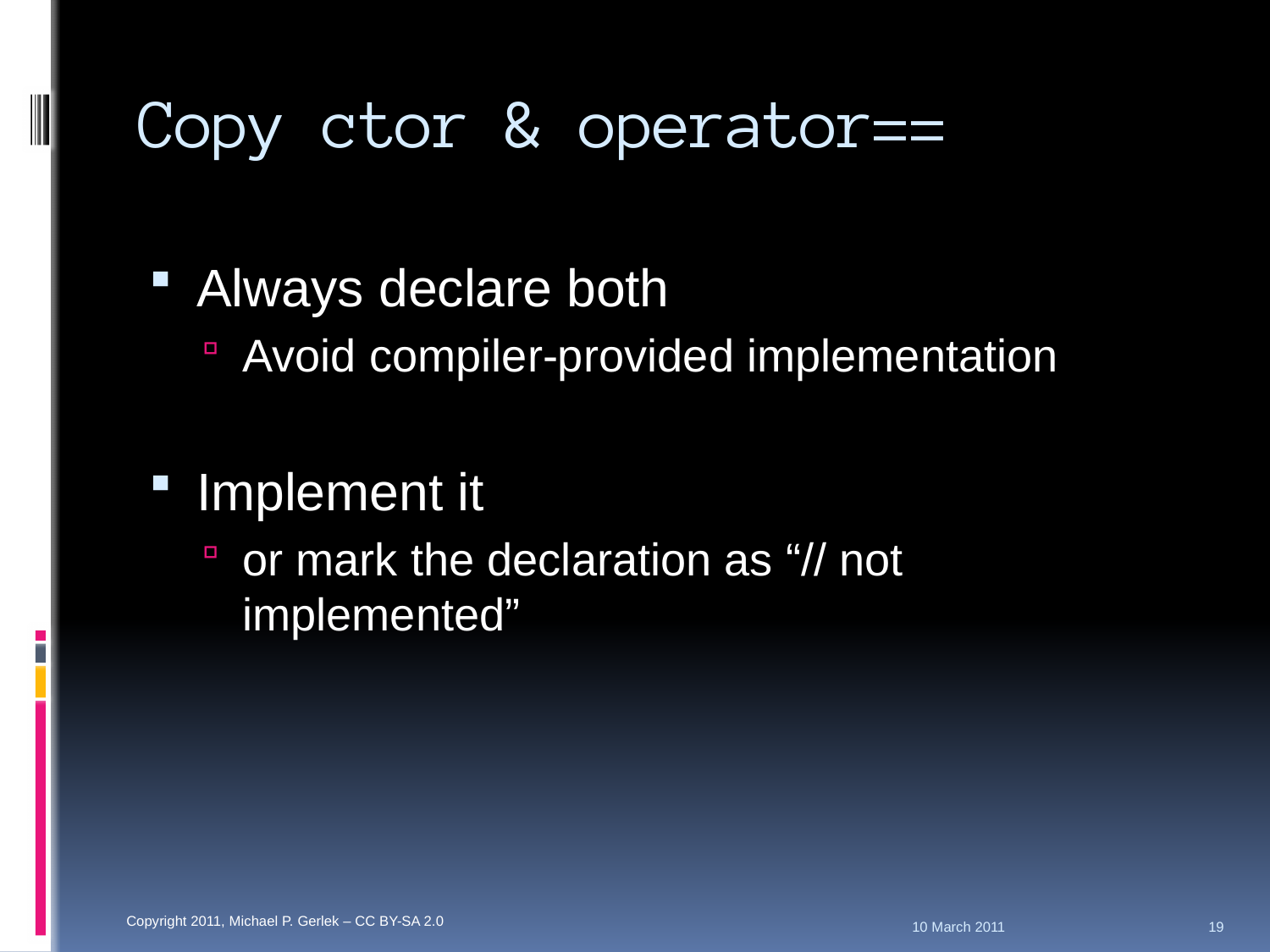

# Copy ctor & operator==
Always declare both
Avoid compiler-provided implementation

Implement it
or mark the declaration as “// not implemented”
10 March 2011
19